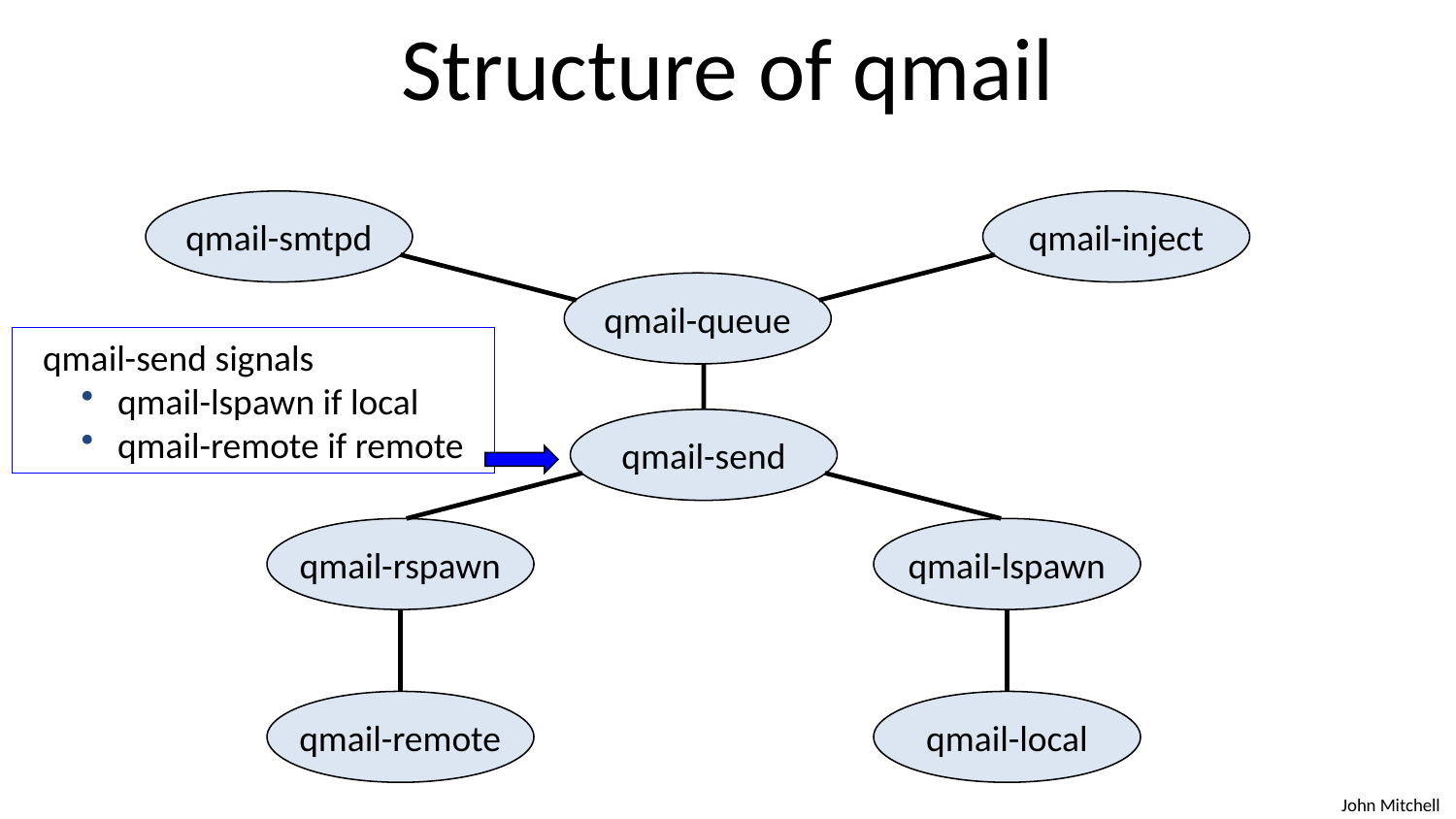

# Structure of qmail
qmail-smtpd
qmail-inject

qmail-queue
  qmail-send signals
qmail-lspawn if local
qmail-remote if remote

qmail-send

qmail-rspawn
qmail-lspawn

qmail-remote
qmail-local